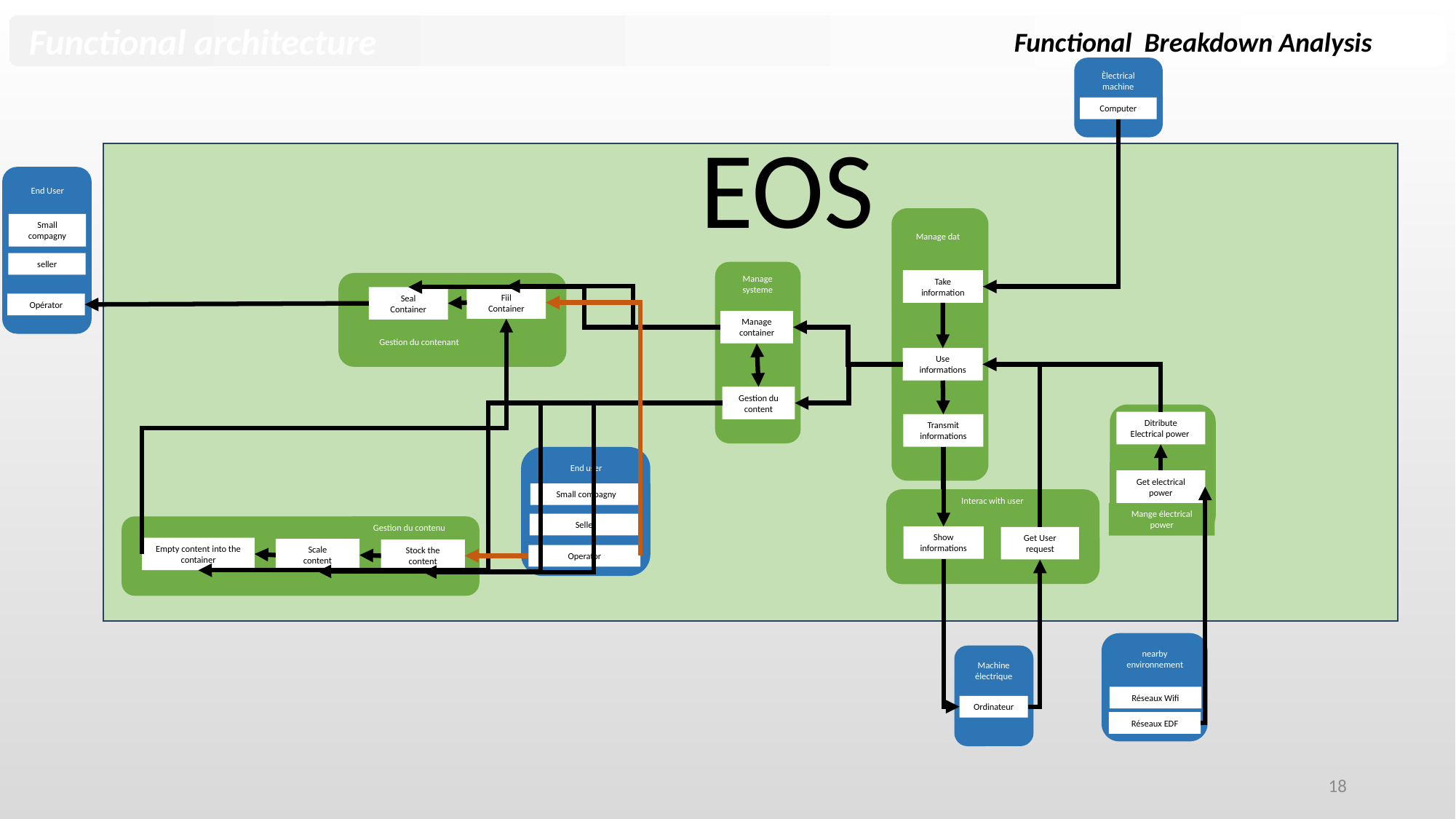

Functional architecture

Functional  Breakdown Analysis

Èlectrical machine
Computer
EOS

End User
Small compagny
seller
Opérator

Manage dat
Take information
Use informations
Transmit informations

Manage systeme
Manage
container
Gestion du content

Seal
Container
Gestion du contenant
Fiil
Container

Ditribute
Electrical power
Get electrical power
Mange électrical power

End user
Small compagny
Seller
Operator

Interac with user
Show informations
Get User request

 Gestion du contenu
Empty content into the container
Scale
content
Stock the content

nearby environnement
Réseaux Wifi
Réseaux EDF

Machine
électrique
Ordinateur
18